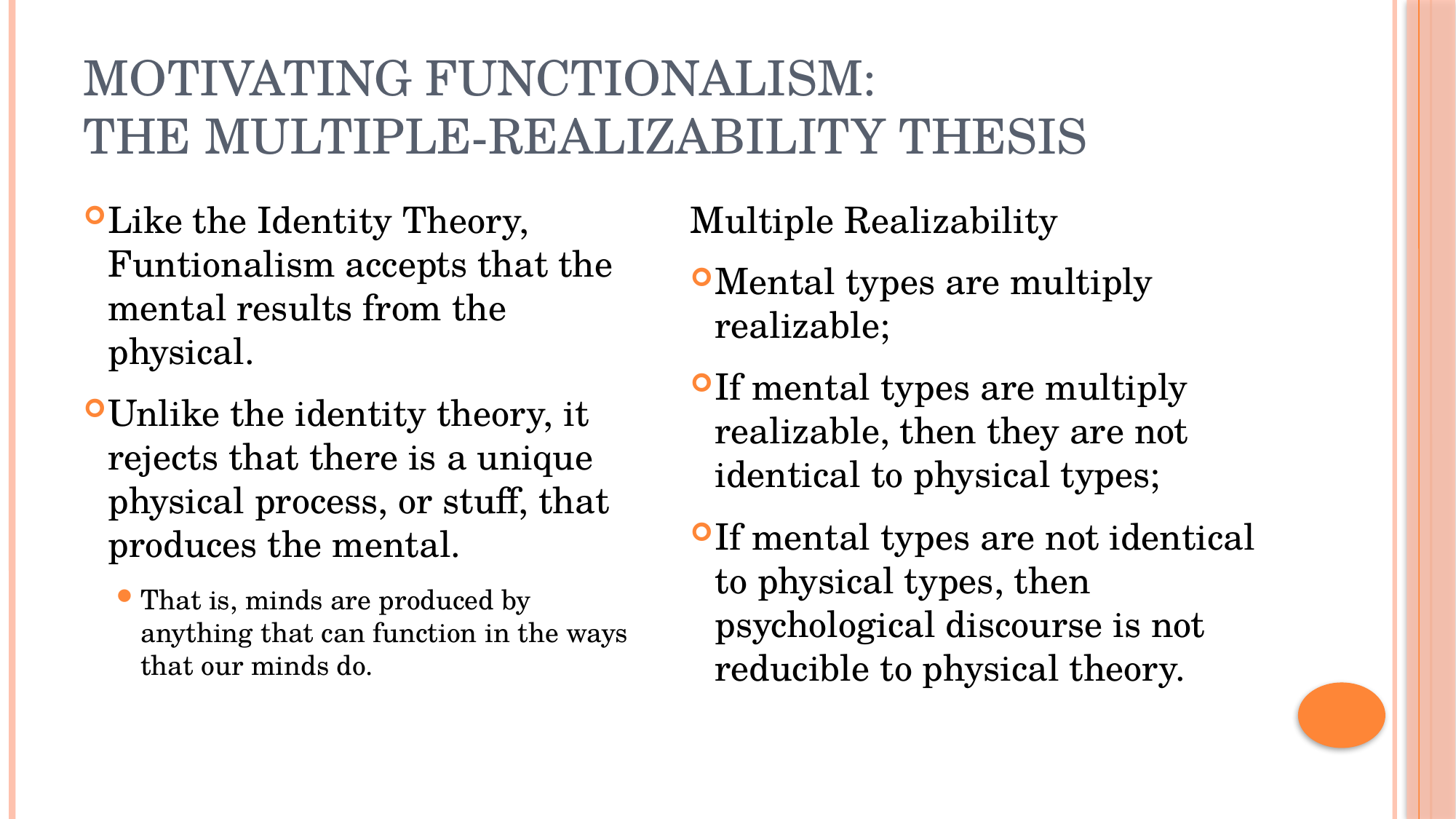

# Motivating Functionalism: The Multiple-Realizability Thesis
Like the Identity Theory, Funtionalism accepts that the mental results from the physical.
Unlike the identity theory, it rejects that there is a unique physical process, or stuff, that produces the mental.
That is, minds are produced by anything that can function in the ways that our minds do.
Multiple Realizability
Mental types are multiply realizable;
If mental types are multiply realizable, then they are not identical to physical types;
If mental types are not identical to physical types, then psychological discourse is not reducible to physical theory.